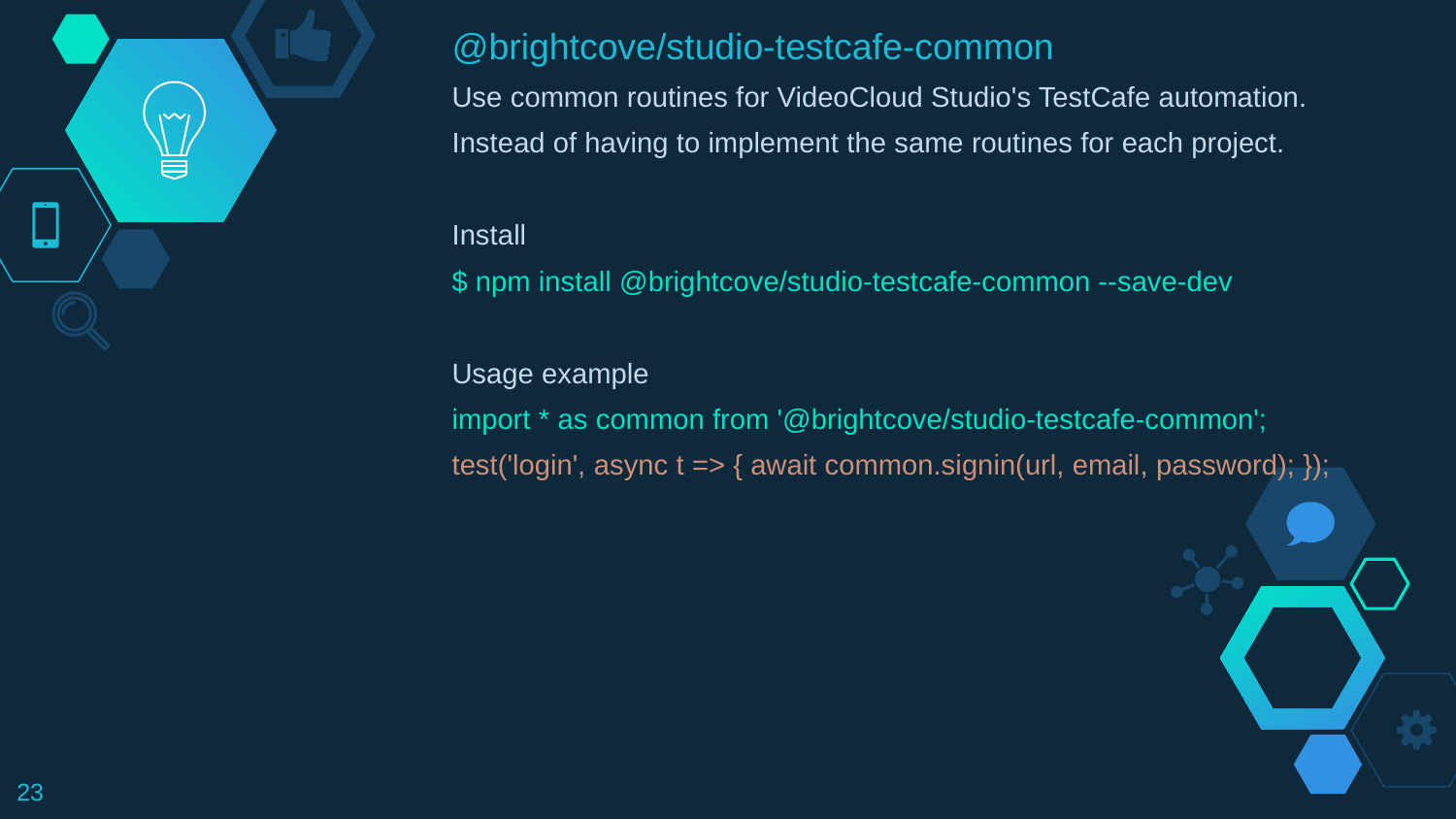

@brightcove/studio-testcafe-common
Use common routines for VideoCloud Studio's TestCafe automation.
Instead of having to implement the same routines for each project.

Install
$ npm install @brightcove/studio-testcafe-common --save-dev

Usage example
import * as common from '@brightcove/studio-testcafe-common';
test('login', async t => { await common.signin(url, email, password); });
23